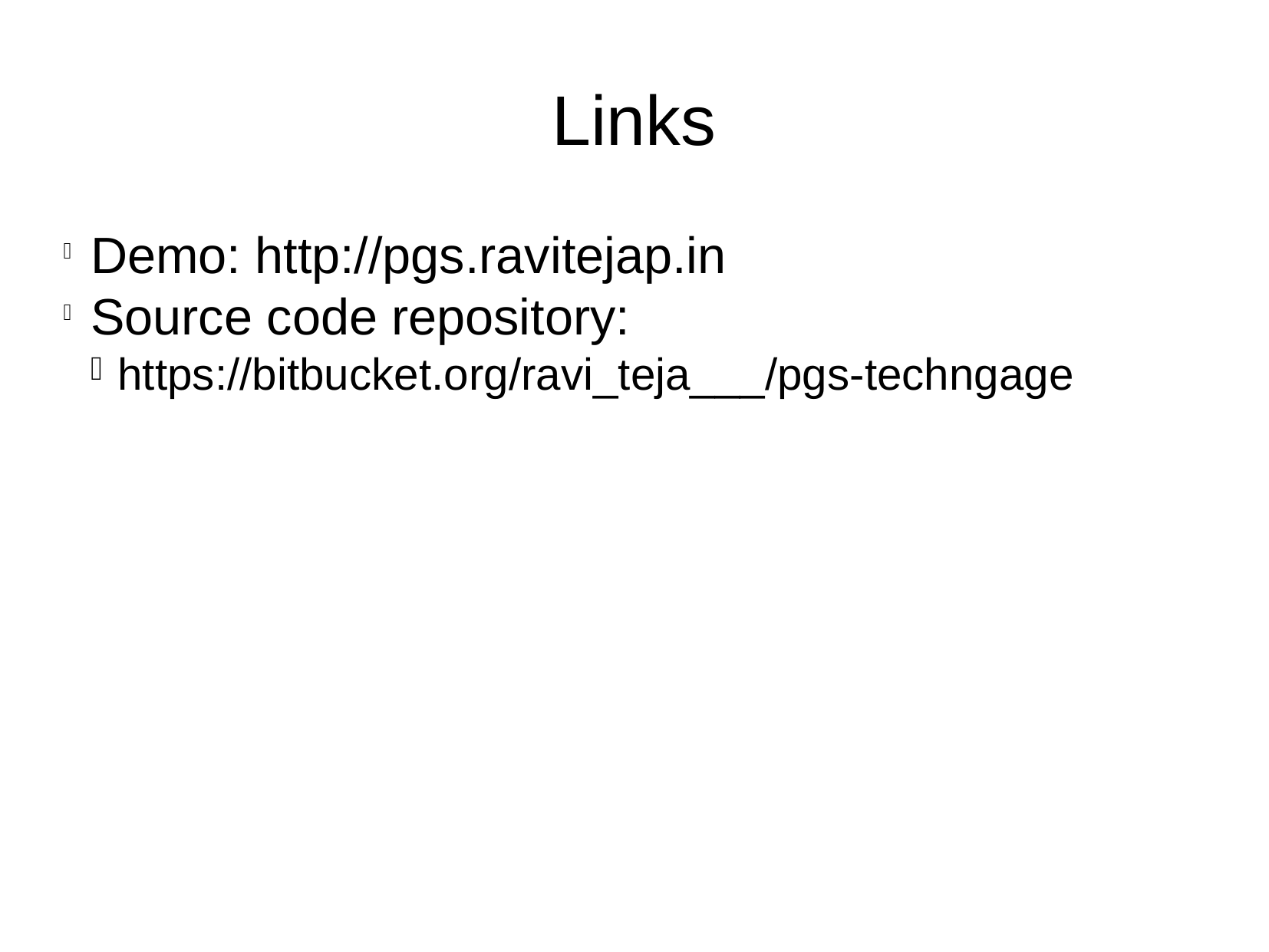

Links
Demo: http://pgs.ravitejap.in
Source code repository:
https://bitbucket.org/ravi_teja___/pgs-techngage